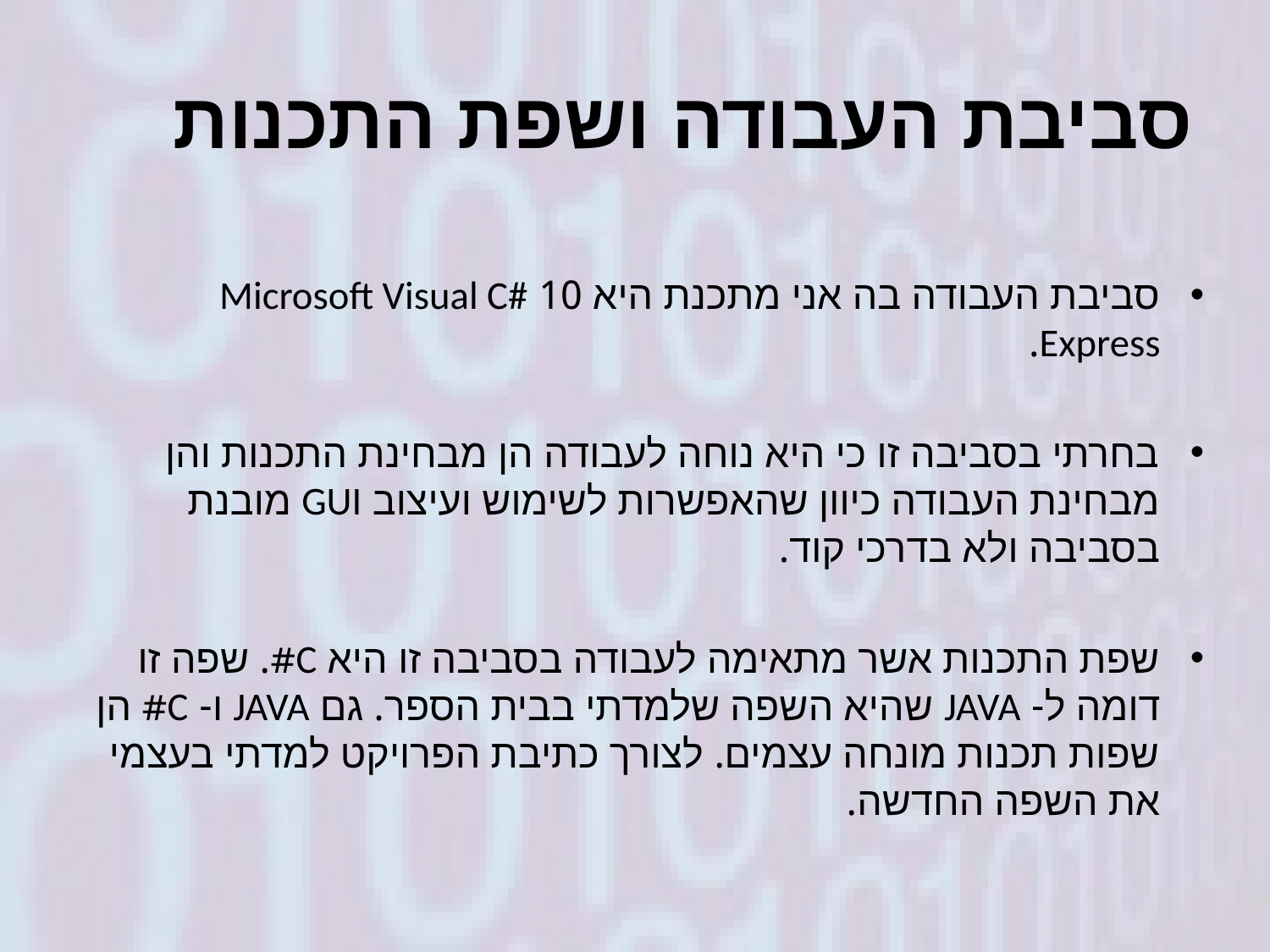

# סביבת העבודה ושפת התכנות

סביבת העבודה בה אני מתכנת היא 10 Microsoft Visual C# Express.

בחרתי בסביבה זו כי היא נוחה לעבודה הן מבחינת התכנות והן מבחינת העבודה כיוון שהאפשרות לשימוש ועיצוב GUI מובנת בסביבה ולא בדרכי קוד.

שפת התכנות אשר מתאימה לעבודה בסביבה זו היא C#. שפה זו דומה ל- JAVA שהיא השפה שלמדתי בבית הספר. גם JAVA ו- C# הן שפות תכנות מונחה עצמים. לצורך כתיבת הפרויקט למדתי בעצמי את השפה החדשה.